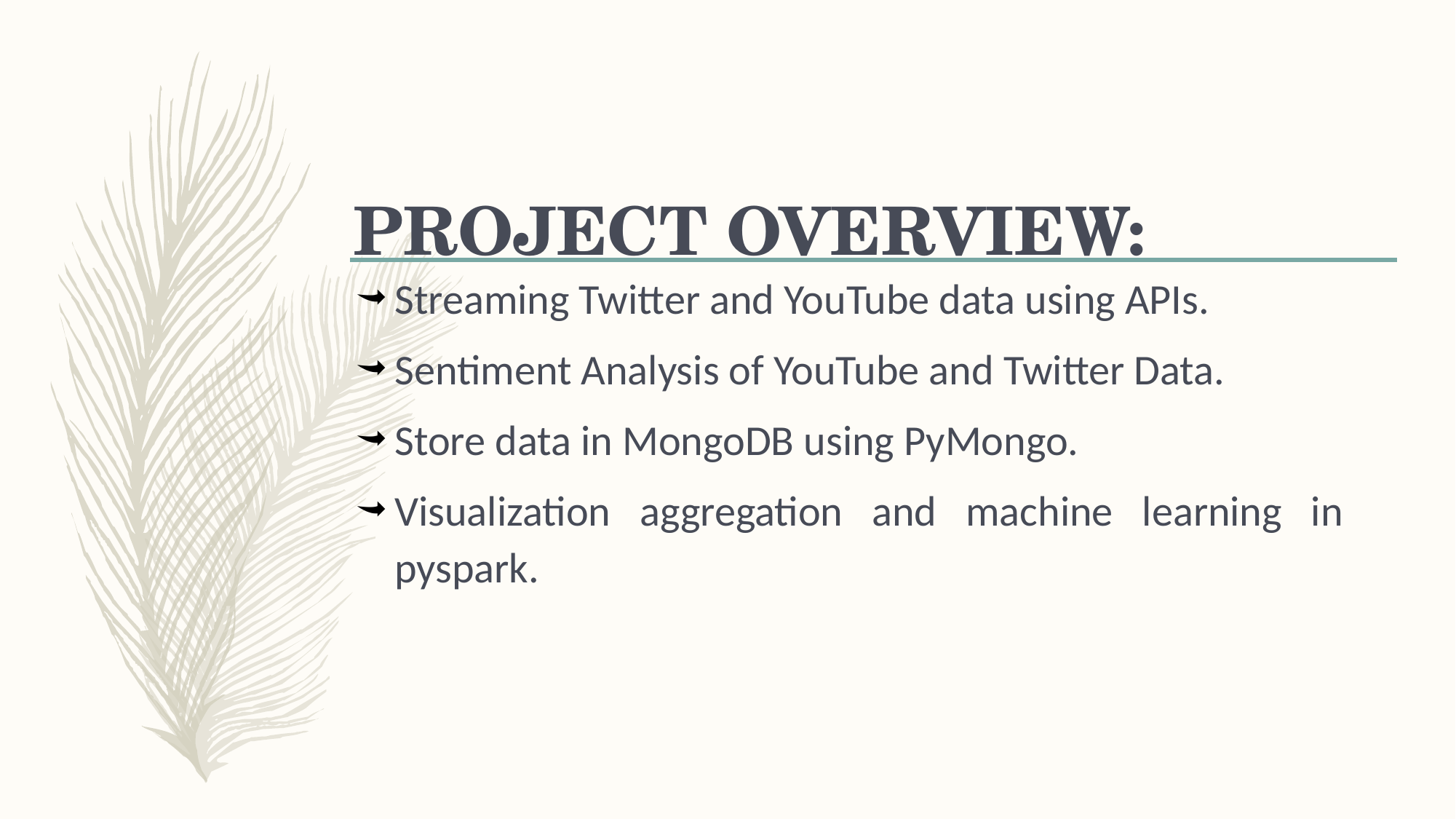

# PROJECT OVERVIEW:
Streaming Twitter and YouTube data using APIs.
Sentiment Analysis of YouTube and Twitter Data.
Store data in MongoDB using PyMongo.
Visualization aggregation and machine learning in pyspark.